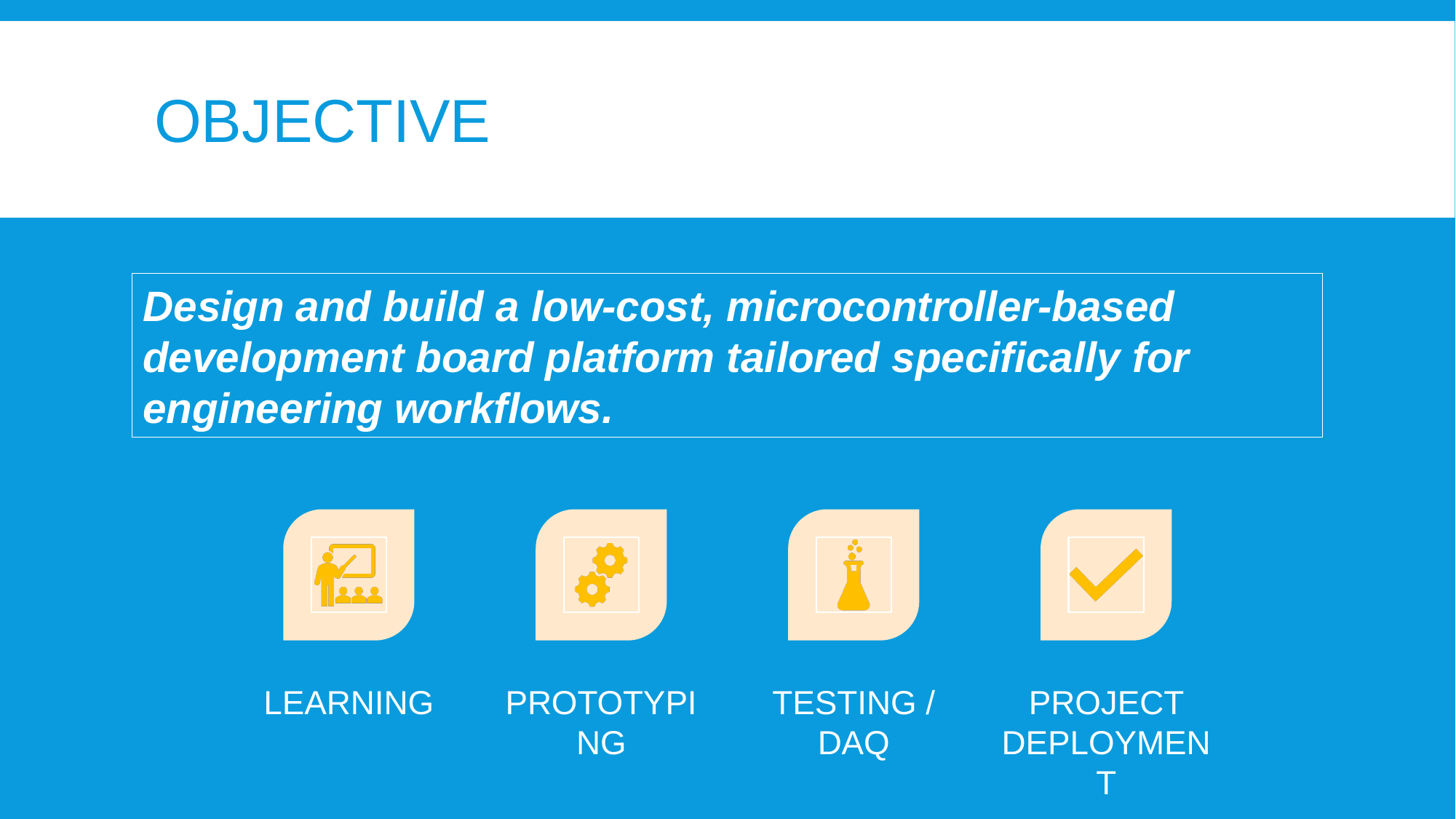

# Objective
Design and build a low-cost, microcontroller-based development board platform tailored specifically for engineering workflows.
Learning
Prototyping
Testing / DAQ
Project deployment